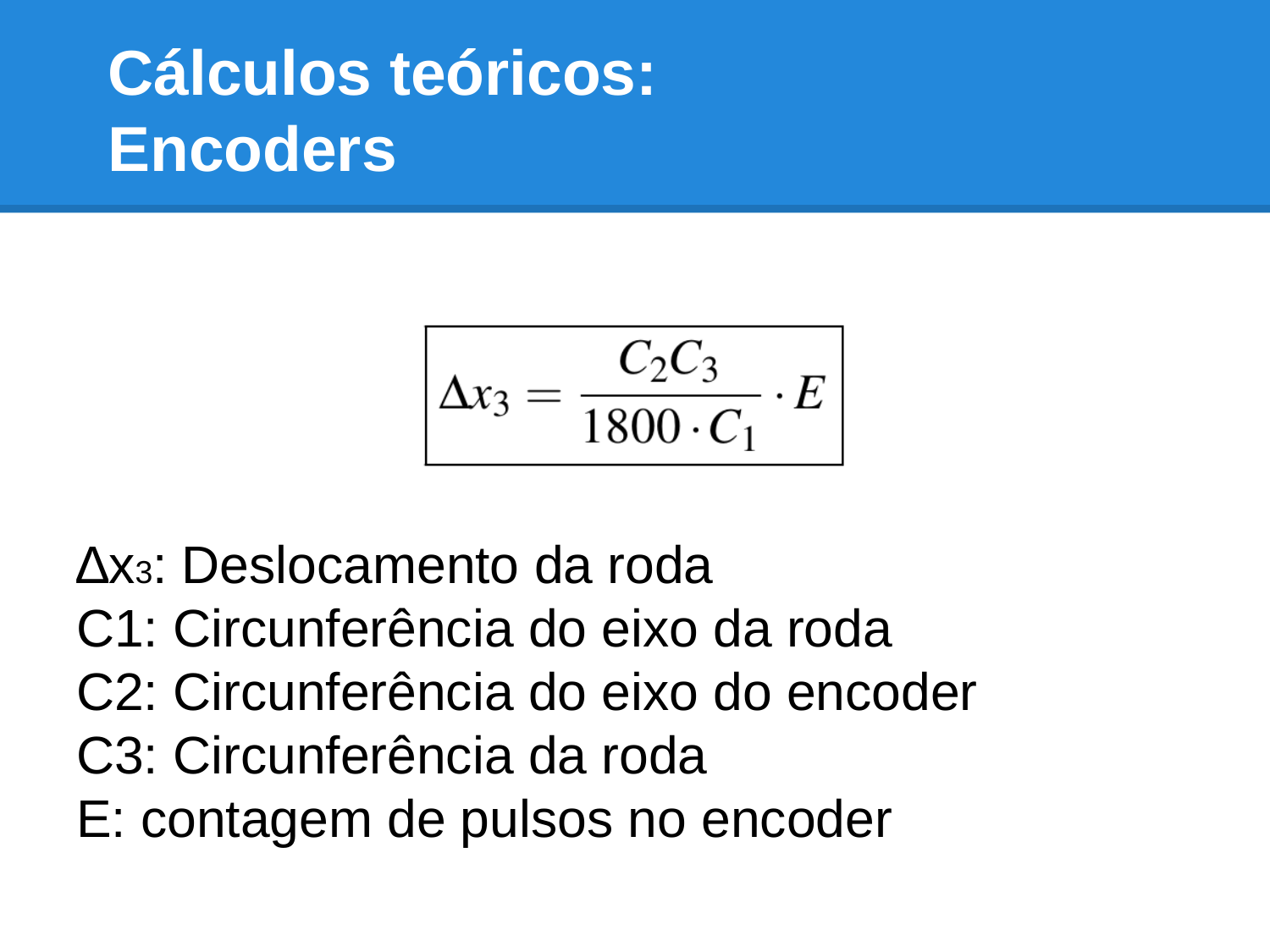

# Cálculos teóricos:
Encoders

∆x3: Deslocamento da roda
C1: Circunferência do eixo da roda
C2: Circunferência do eixo do encoder
C3: Circunferência da roda
E: contagem de pulsos no encoder